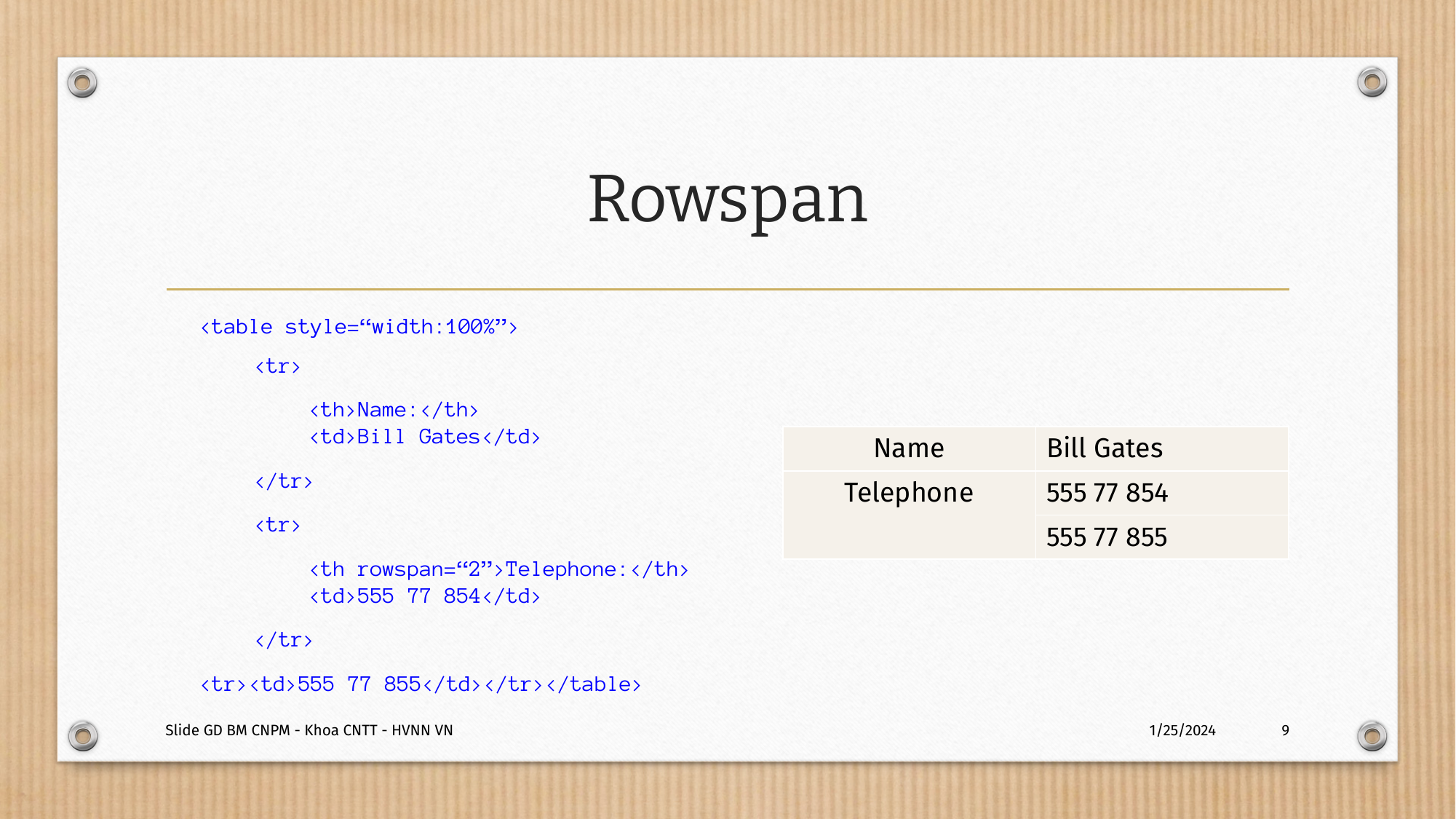

# Rowspan
<table style=“width:100%”>
<tr>
<th>Name:</th>
<td>Bill Gates</td>
</tr>
<tr>
<th rowspan=“2”>Telephone:</th>
<td>555 77 854</td>
</tr>
<tr><td>555 77 855</td></tr></table>

| Name | Bill Gates |
| --- | --- |
| Telephone | 555 77 854 |
|  | 555 77 855 |
Slide GD BM CNPM - Khoa CNTT - HVNN VN
1/25/2024
9